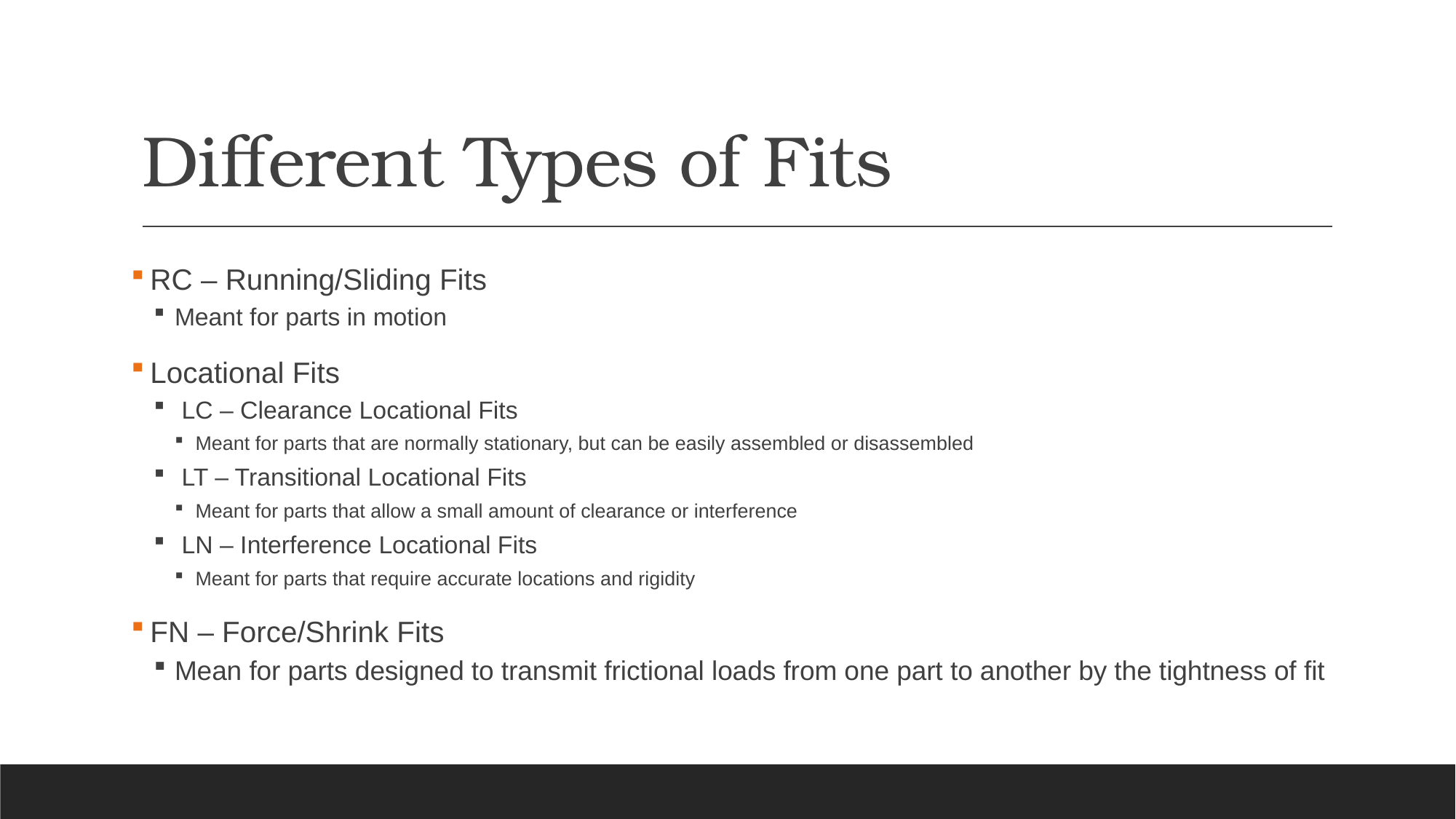

# Different Types of Fits
 RC – Running/Sliding Fits
Meant for parts in motion
 Locational Fits
 LC – Clearance Locational Fits
Meant for parts that are normally stationary, but can be easily assembled or disassembled
 LT – Transitional Locational Fits
Meant for parts that allow a small amount of clearance or interference
 LN – Interference Locational Fits
Meant for parts that require accurate locations and rigidity
 FN – Force/Shrink Fits
Mean for parts designed to transmit frictional loads from one part to another by the tightness of fit